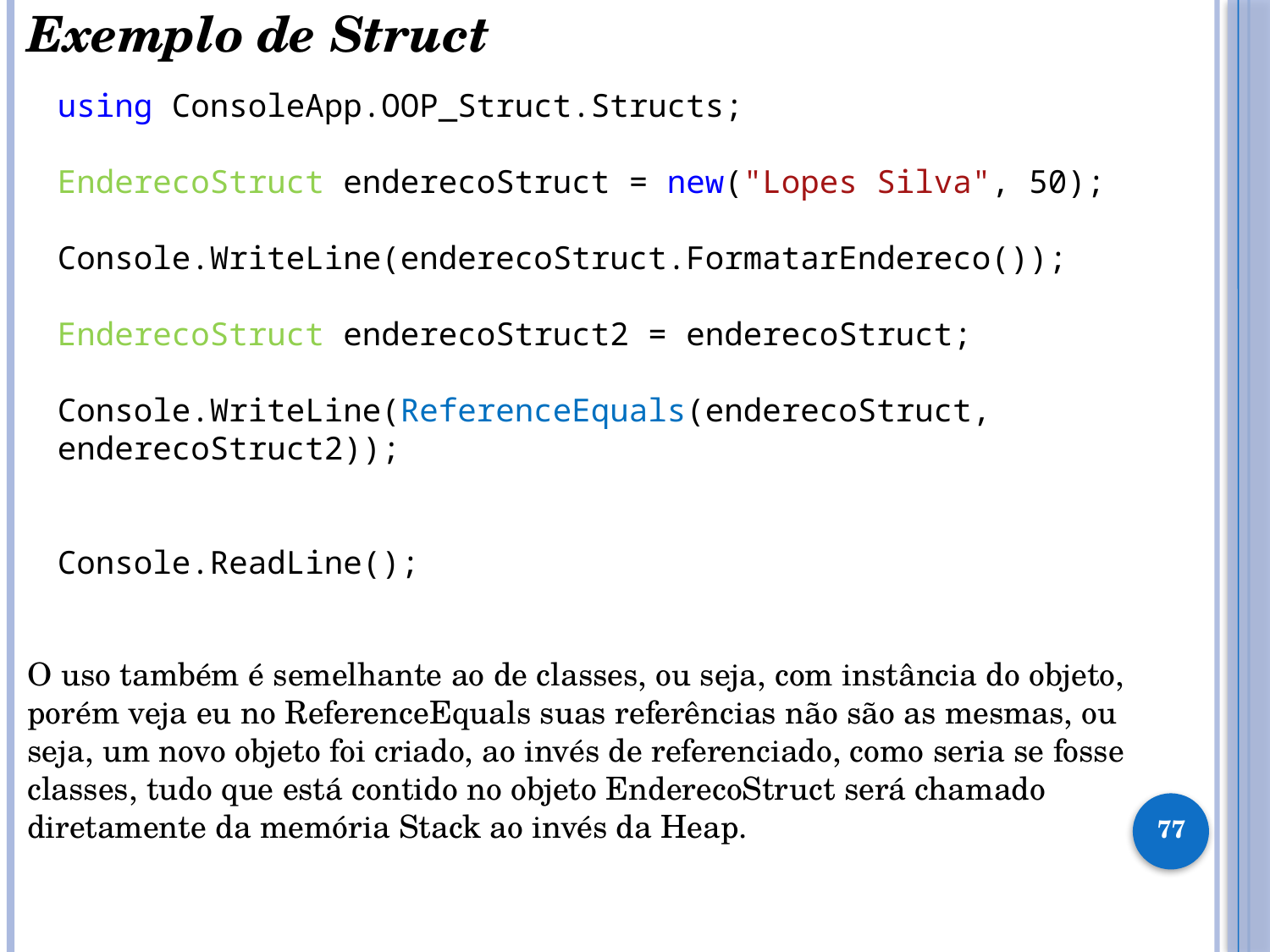

Exemplo de Struct
using ConsoleApp.OOP_Struct.Structs;

EnderecoStruct enderecoStruct = new("Lopes Silva", 50);

Console.WriteLine(enderecoStruct.FormatarEndereco());

EnderecoStruct enderecoStruct2 = enderecoStruct;

Console.WriteLine(ReferenceEquals(enderecoStruct, enderecoStruct2));

Console.ReadLine();
O uso também é semelhante ao de classes, ou seja, com instância do objeto, porém veja eu no ReferenceEquals suas referências não são as mesmas, ou seja, um novo objeto foi criado, ao invés de referenciado, como seria se fosse classes, tudo que está contido no objeto EnderecoStruct será chamado diretamente da memória Stack ao invés da Heap.
77